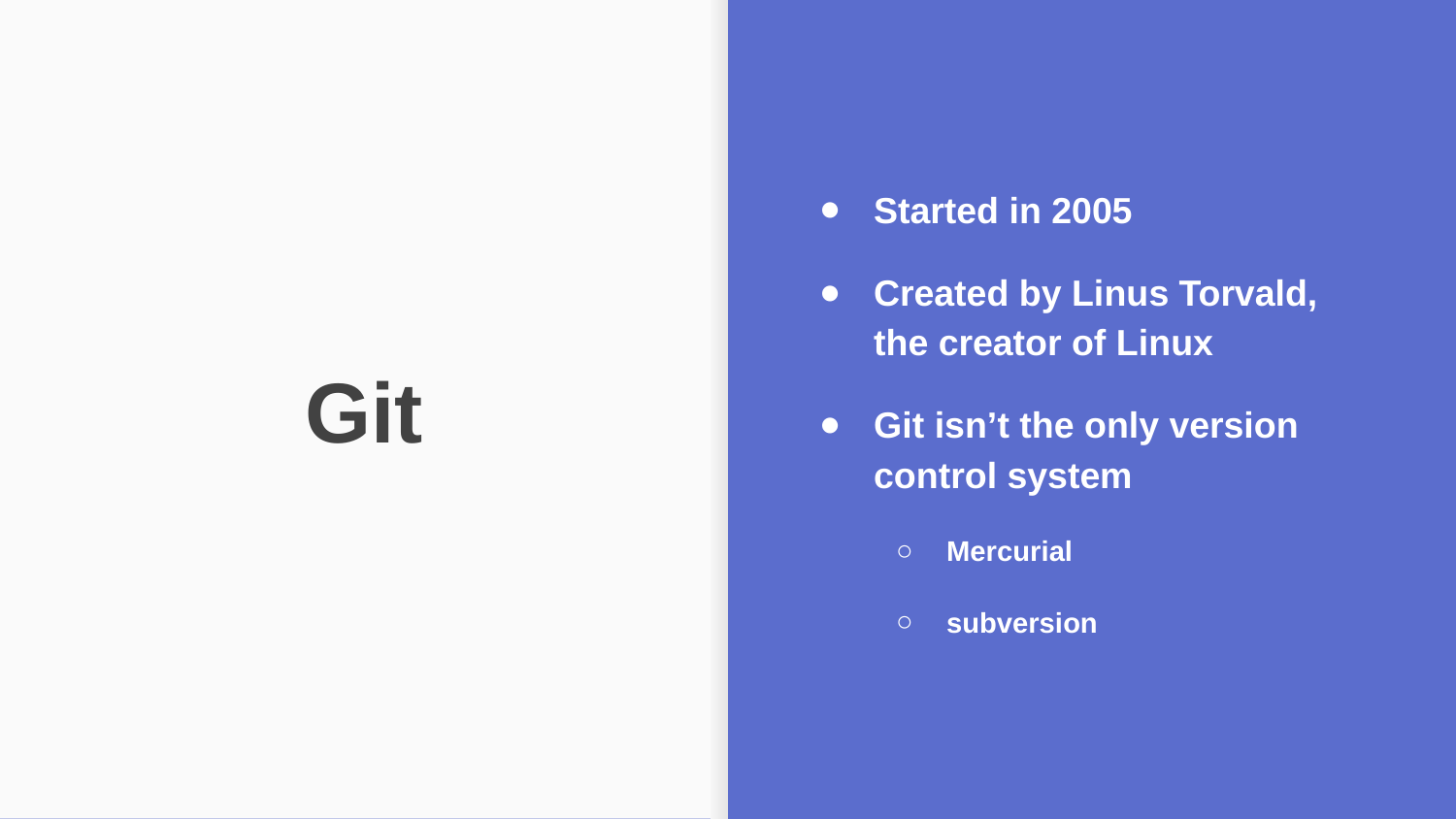

Started in 2005
Created by Linus Torvald, the creator of Linux
Git isn’t the only version control system
Mercurial
subversion
# Git